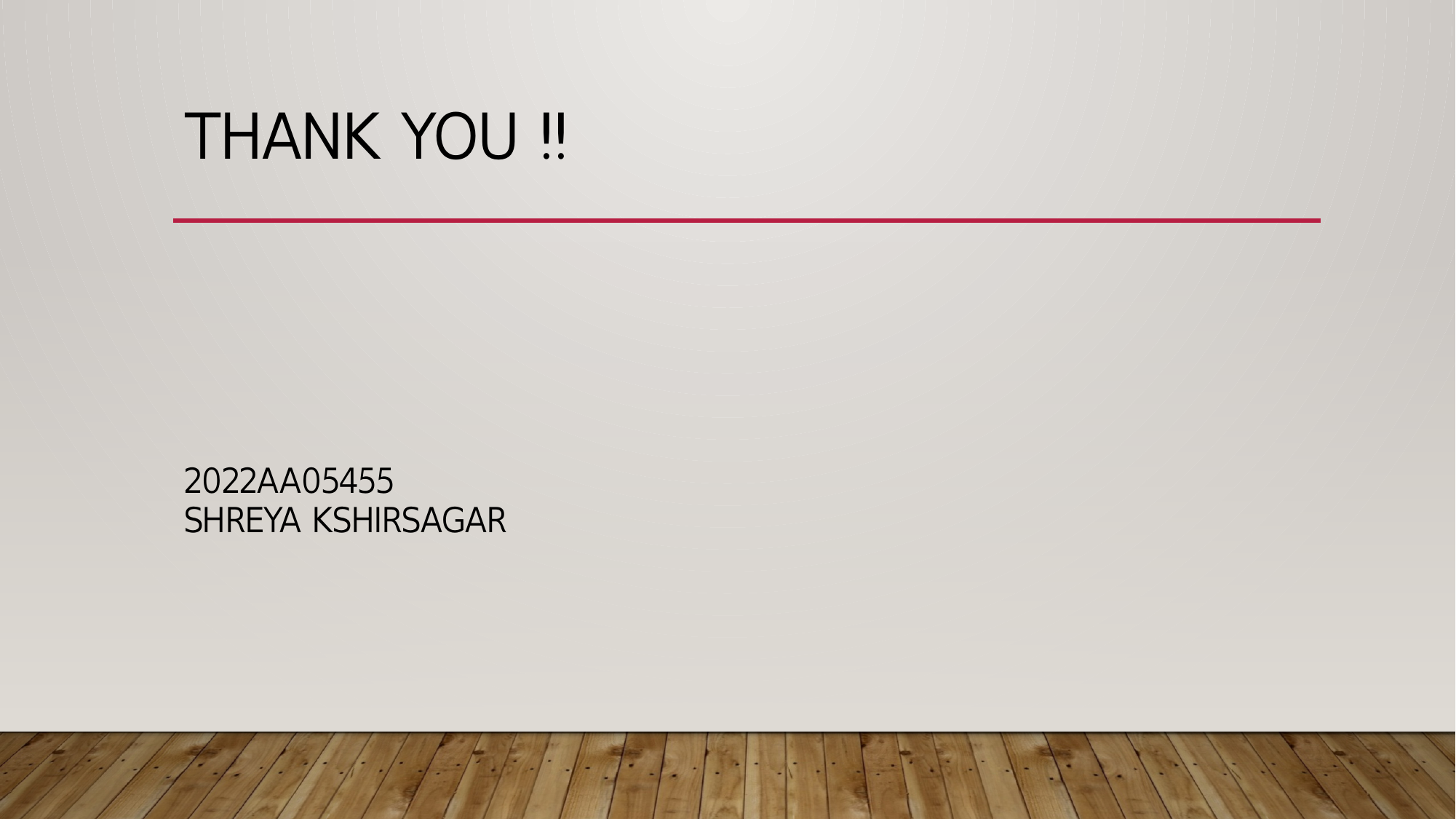

# Thank you !! 2022AA05455 Shreya Kshirsagar